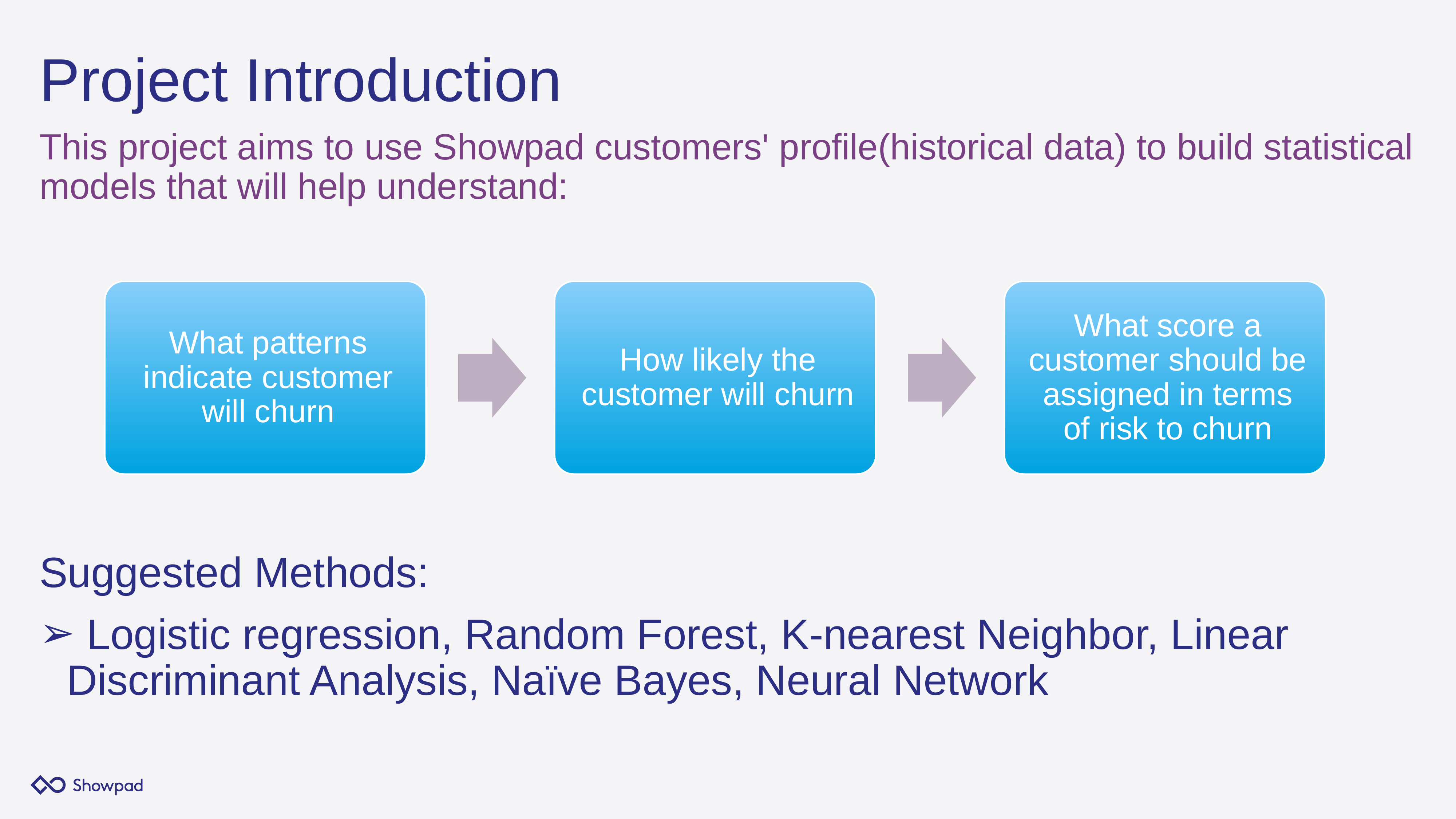

What patterns indicate customer will churn

How likely the customer will churn

What score a customer should be assigned in terms of risk to churn
# Project Introduction
This project aims to use Showpad customers' profile(historical data) to build statistical models that will help understand:

Suggested Methods:
 Logistic regression, Random Forest, K-nearest Neighbor, Linear Discriminant Analysis, Naïve Bayes, Neural Network